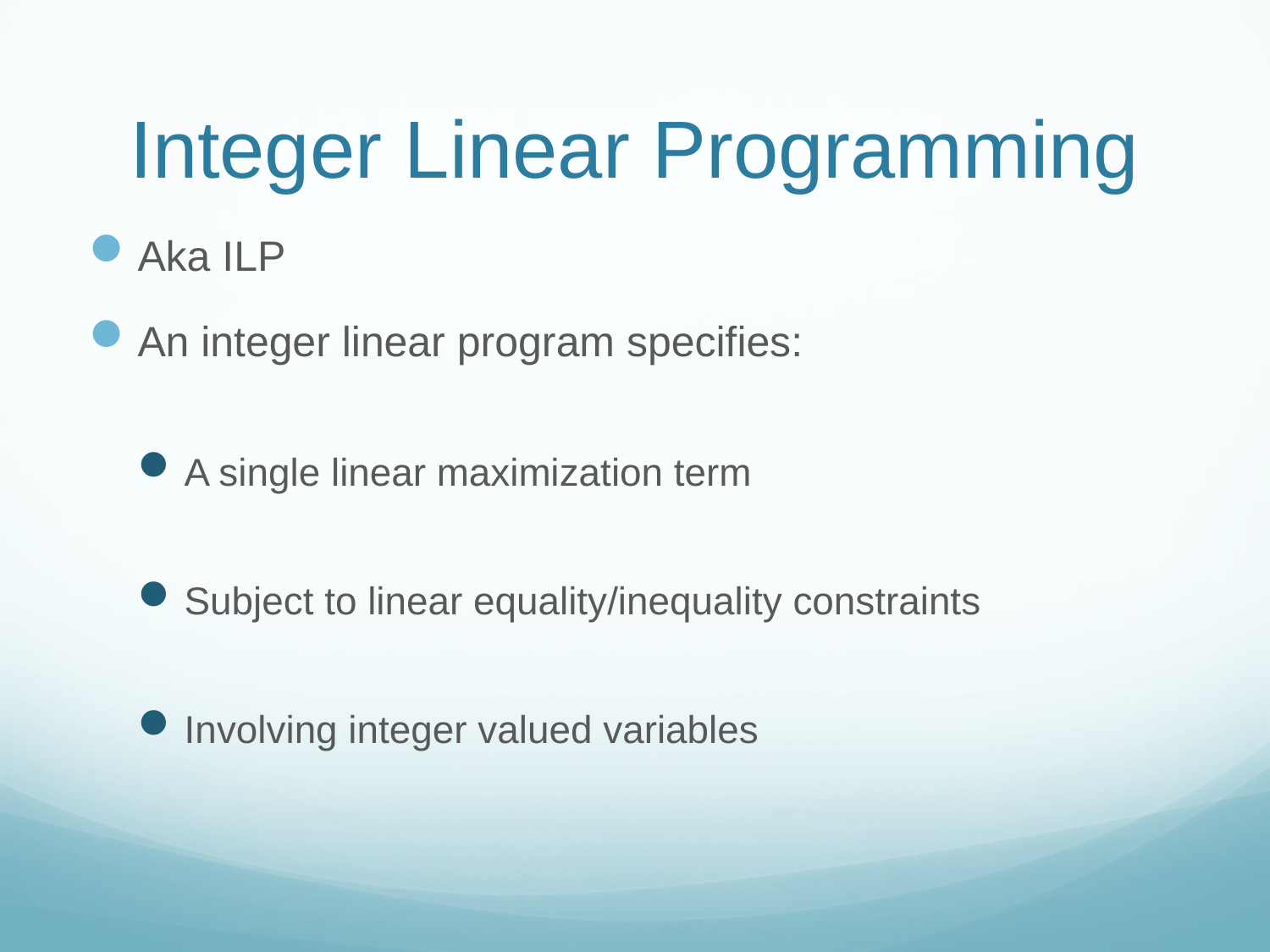

# Integer Linear Programming
Aka ILP
An integer linear program specifies:

A single linear maximization term

Subject to linear equality/inequality constraints

Involving integer valued variables